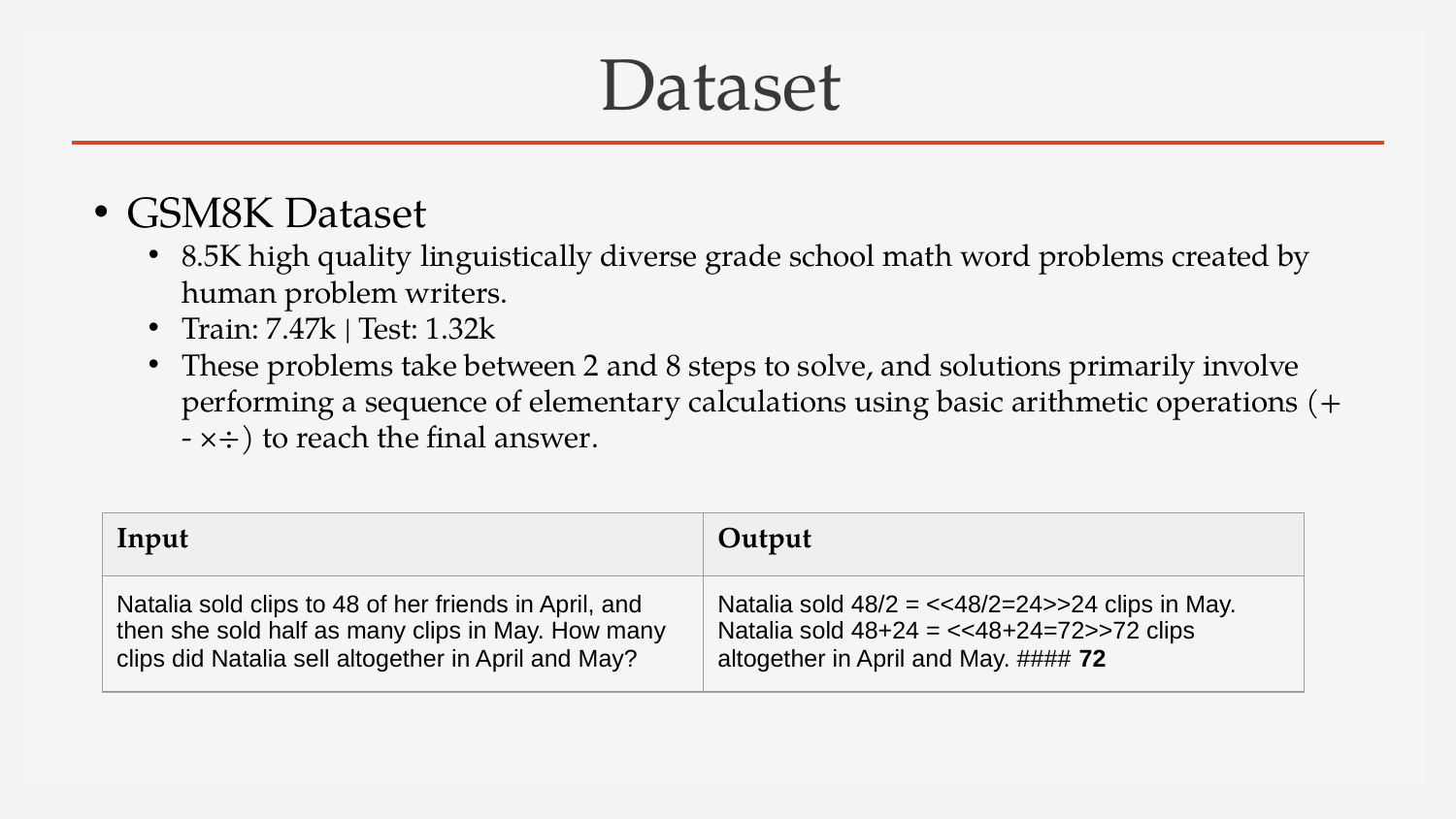

# Dataset
GSM8K Dataset
8.5K high quality linguistically diverse grade school math word problems created by human problem writers.
Train: 7.47k | Test: 1.32k
These problems take between 2 and 8 steps to solve, and solutions primarily involve performing a sequence of elementary calculations using basic arithmetic operations (+ - ×÷) to reach the final answer.
| Input | Output |
| --- | --- |
| Natalia sold clips to 48 of her friends in April, and then she sold half as many clips in May. How many clips did Natalia sell altogether in April and May? | Natalia sold 48/2 = <<48/2=24>>24 clips in May. Natalia sold 48+24 = <<48+24=72>>72 clips altogether in April and May. #### 72 |